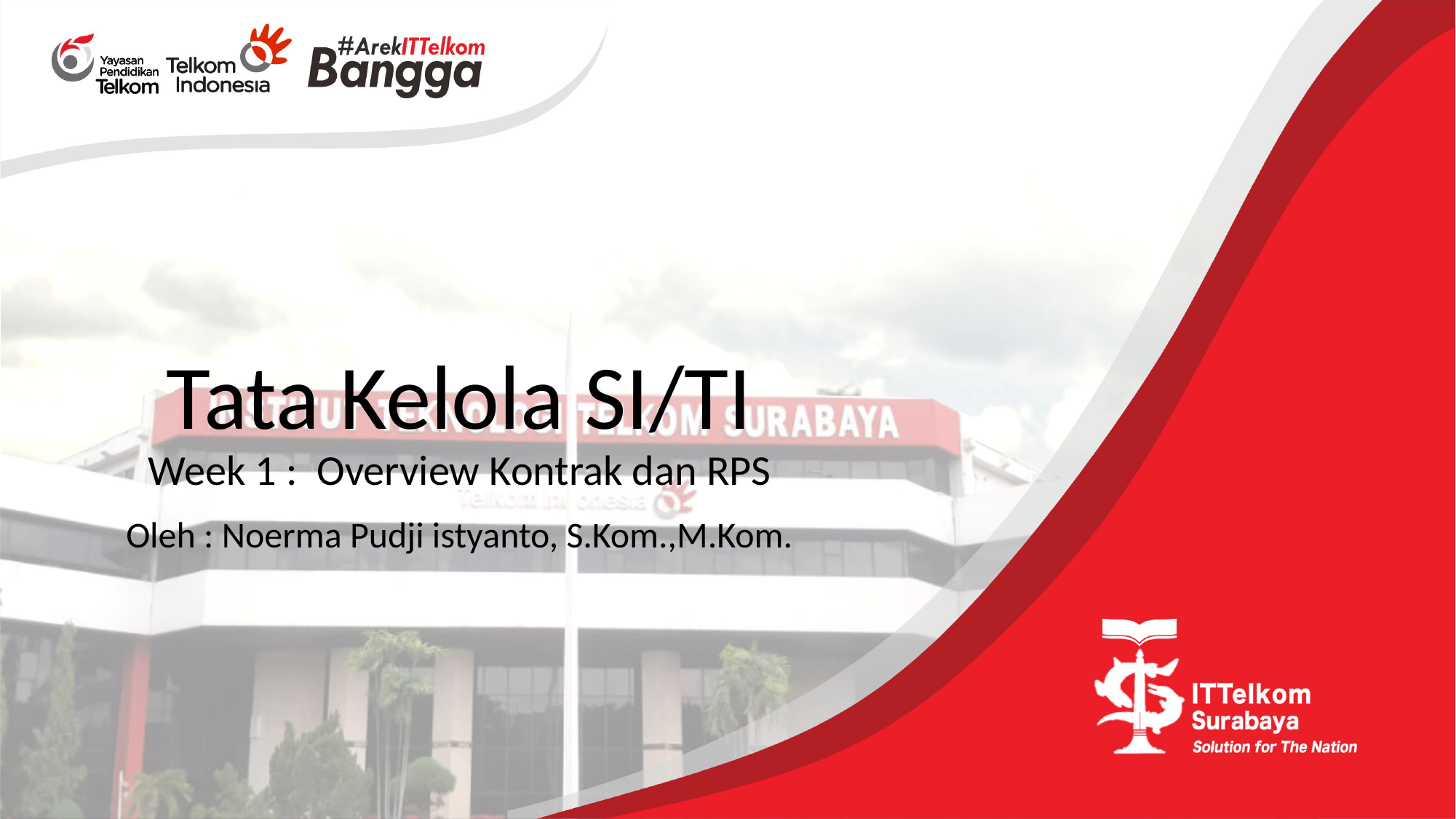

# Tata Kelola SI/TI Week 1 :  Overview Kontrak dan RPS
Oleh : Noerma Pudji istyanto, S.Kom.,M.Kom.